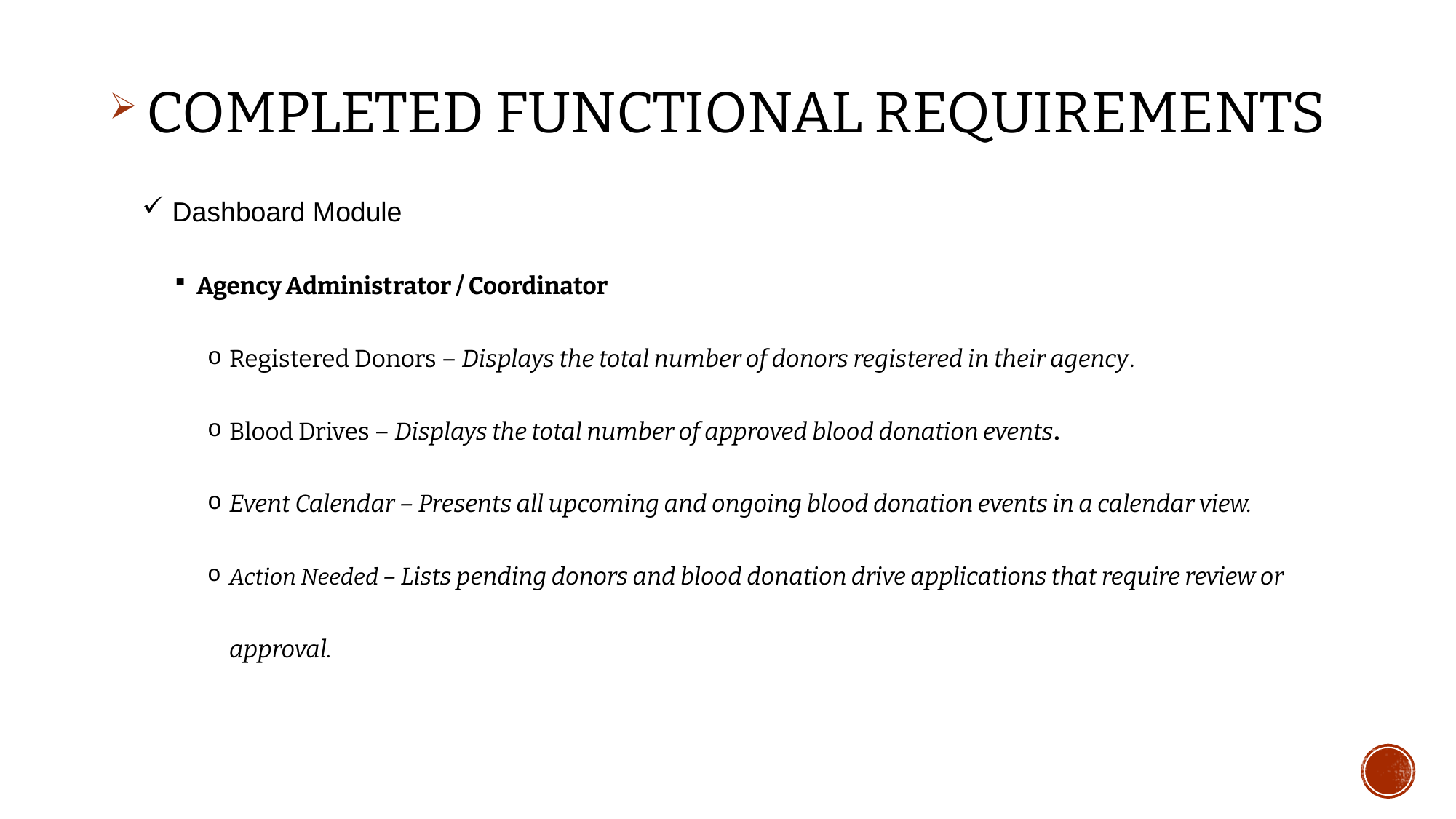

COMPLETED FUNCTIONAL REQUIREMENTS
 Dashboard Module
Agency Administrator / Coordinator
Registered Donors – Displays the total number of donors registered in their agency.
Blood Drives – Displays the total number of approved blood donation events.
Event Calendar – Presents all upcoming and ongoing blood donation events in a calendar view.
Action Needed – Lists pending donors and blood donation drive applications that require review or approval.